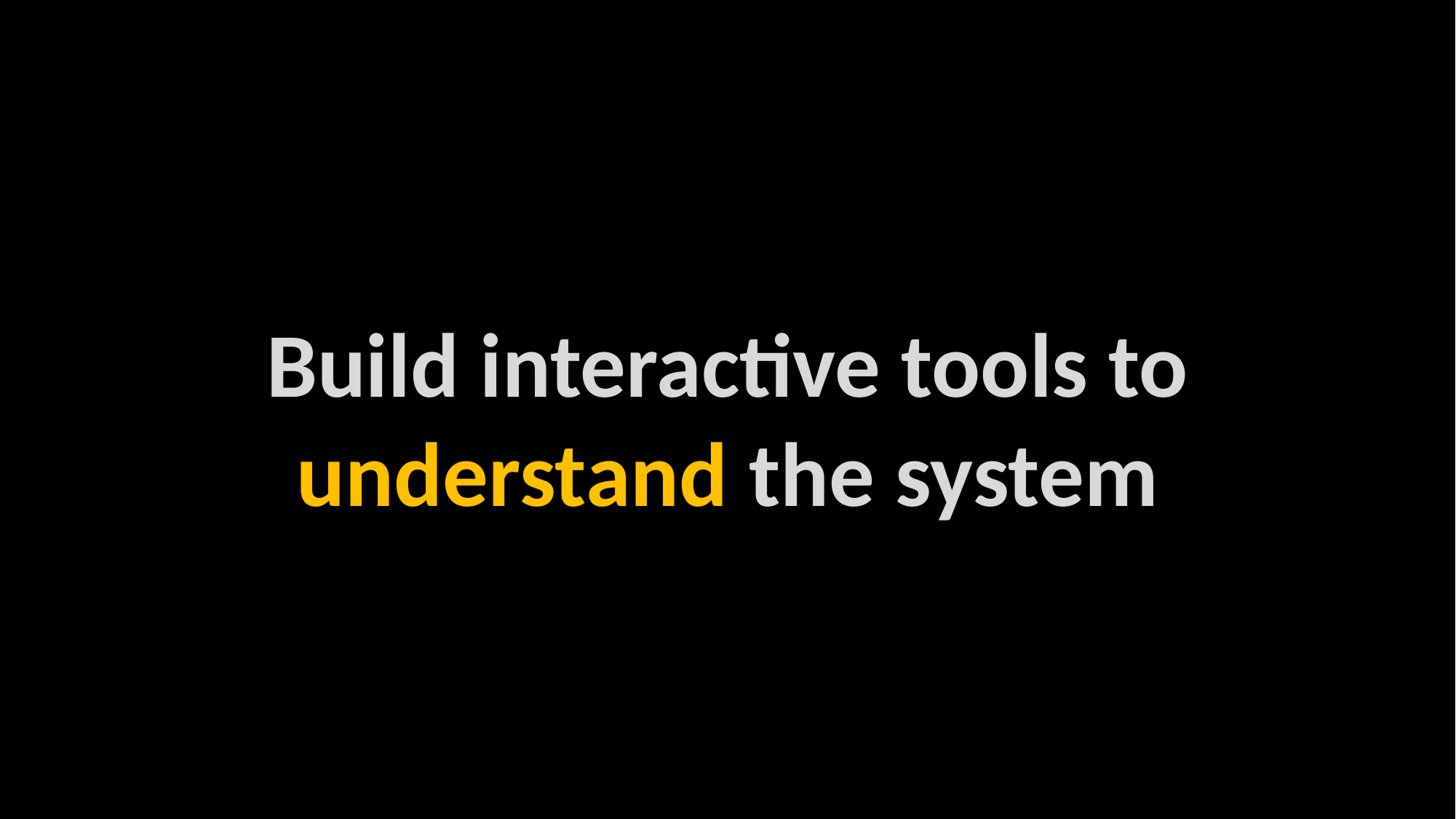

Build interactive tools to
understand the system